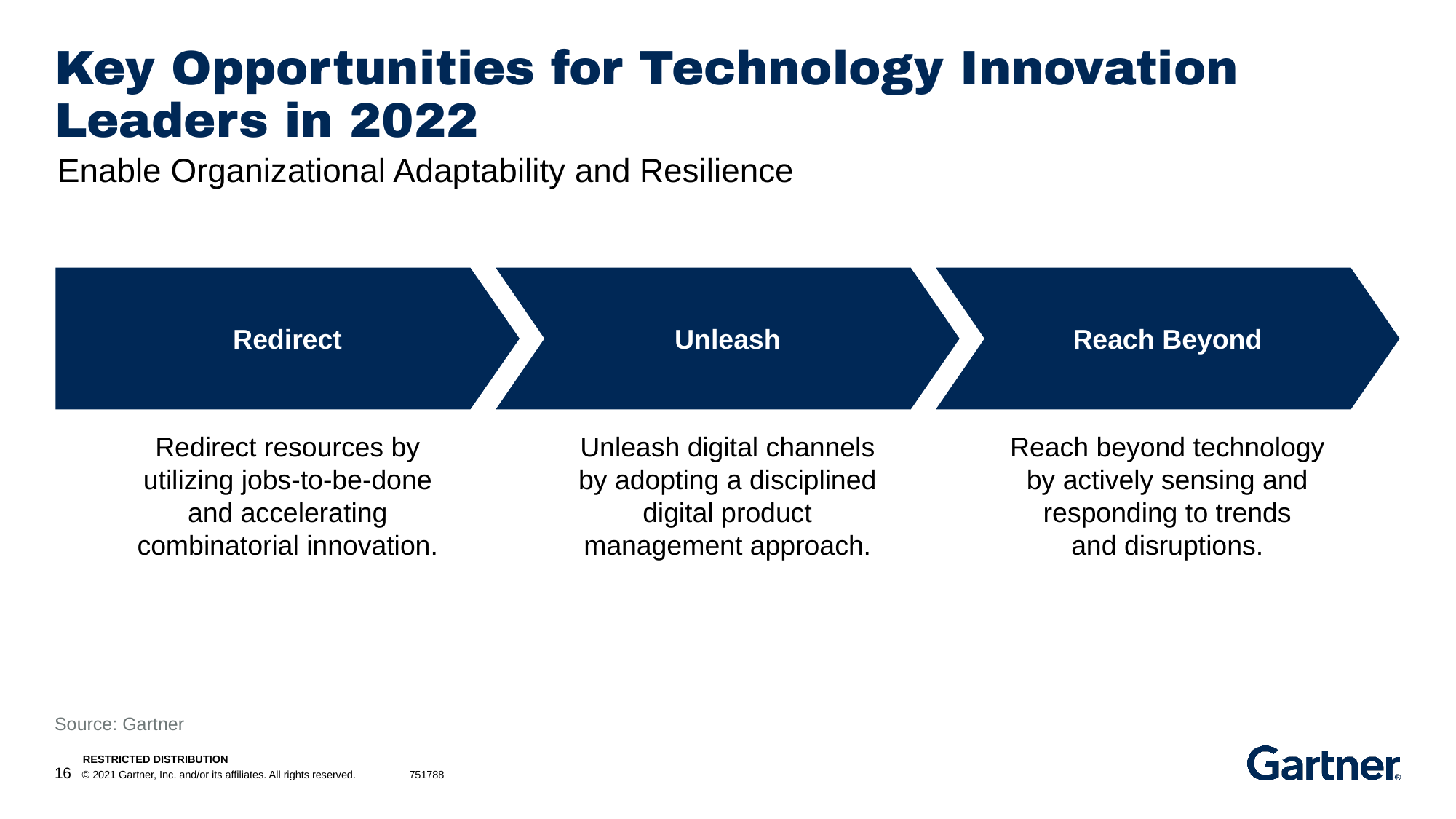

# Key Opportunities for Technology Innovation Leaders in 2022
Enable Organizational Adaptability and Resilience

Redirect
Unleash
Reach Beyond
Redirect resources by utilizing jobs-to-be-done and accelerating combinatorial innovation.
Unleash digital channels by adopting a disciplined digital product management approach.
Reach beyond technology by actively sensing and responding to trends
and disruptions.
Source: Gartner